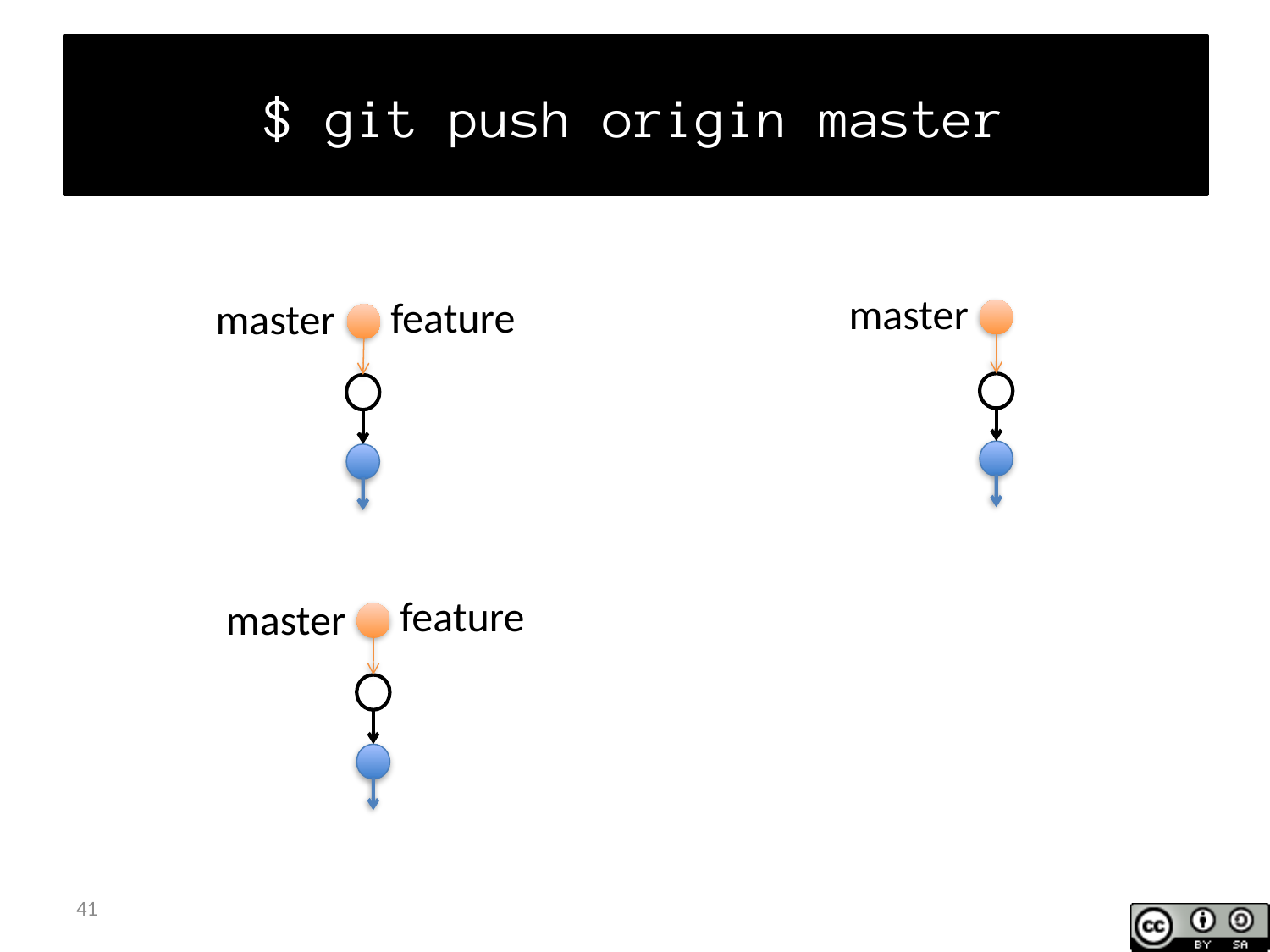

$ git push origin master
# I accept!
master
feature
master

feature
master

41